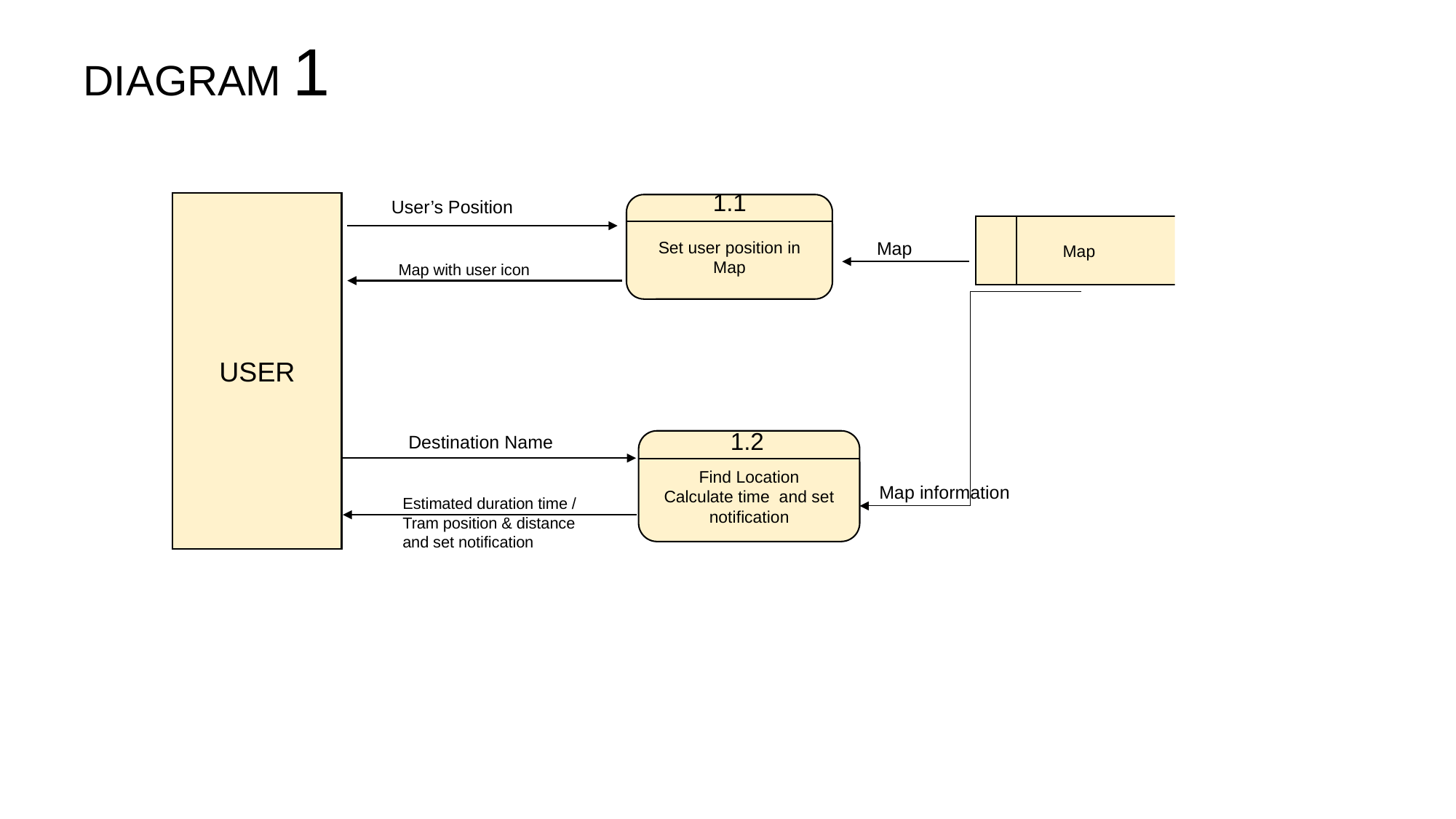

DIAGRAM 1
1.1

Set user position in
Map
User’s Position
USER

Map
Map
Map with user icon
1.2

Find Location
Calculate time  and set notification
Destination Name
Map information
Estimated duration time /
Tram position & distance and set notification